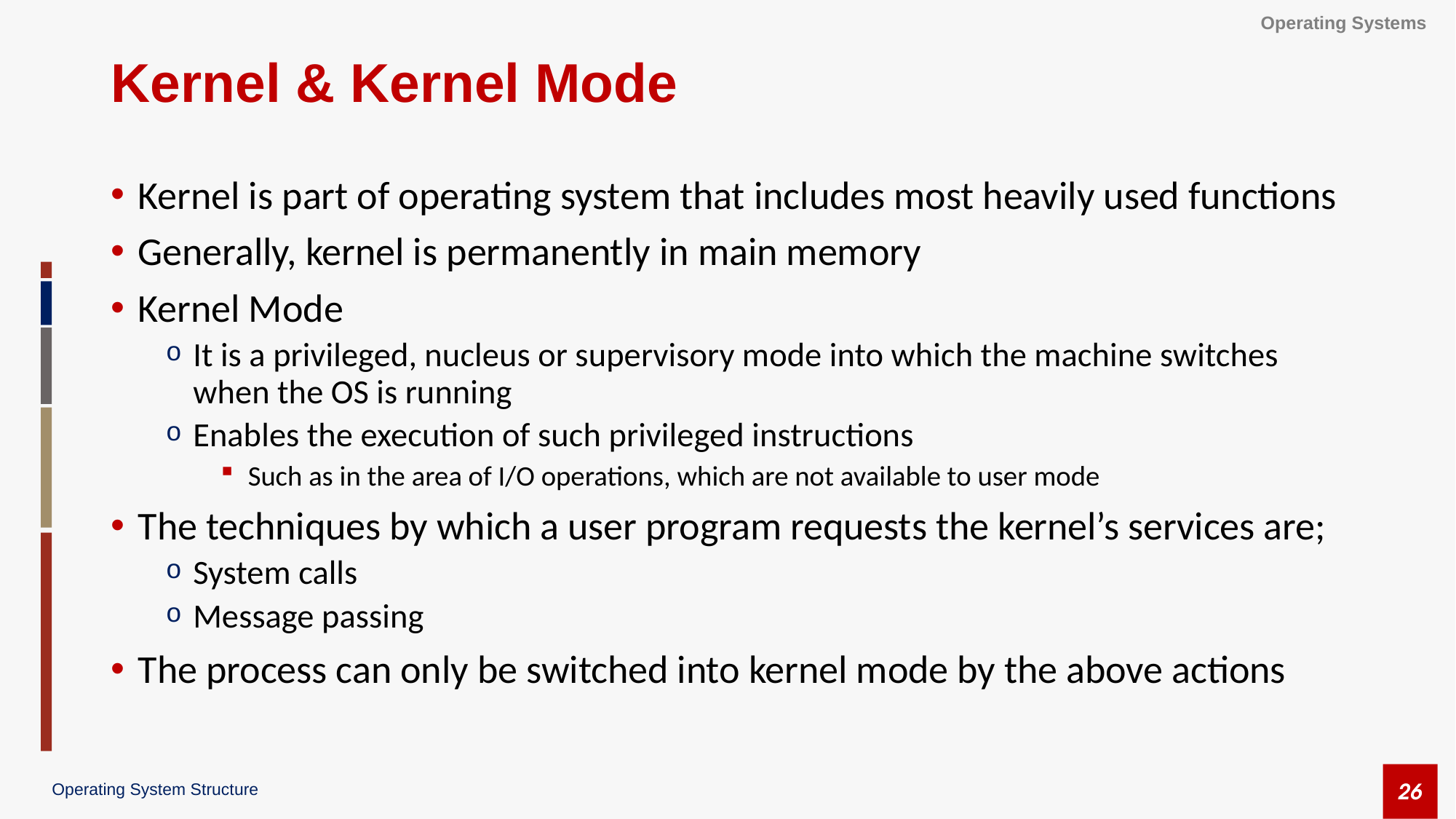

# Kernel & Kernel Mode
Kernel is part of operating system that includes most heavily used functions
Generally, kernel is permanently in main memory
Kernel Mode
It is a privileged, nucleus or supervisory mode into which the machine switches when the OS is running
Enables the execution of such privileged instructions
Such as in the area of I/O operations, which are not available to user mode
The techniques by which a user program requests the kernel’s services are;
System calls
Message passing
The process can only be switched into kernel mode by the above actions